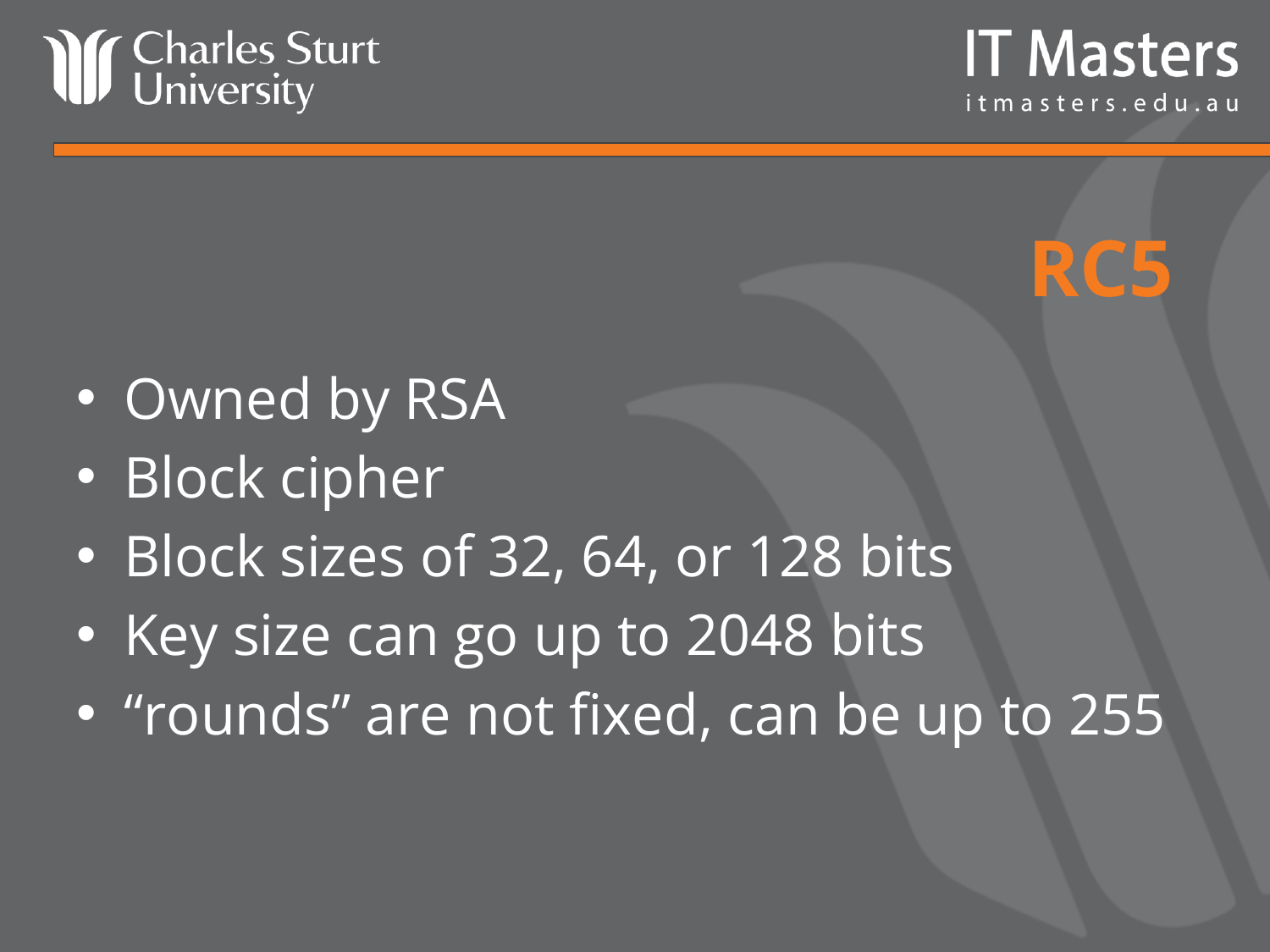

# RC5
Owned by RSA
Block cipher
Block sizes of 32, 64, or 128 bits
Key size can go up to 2048 bits
“rounds” are not fixed, can be up to 255